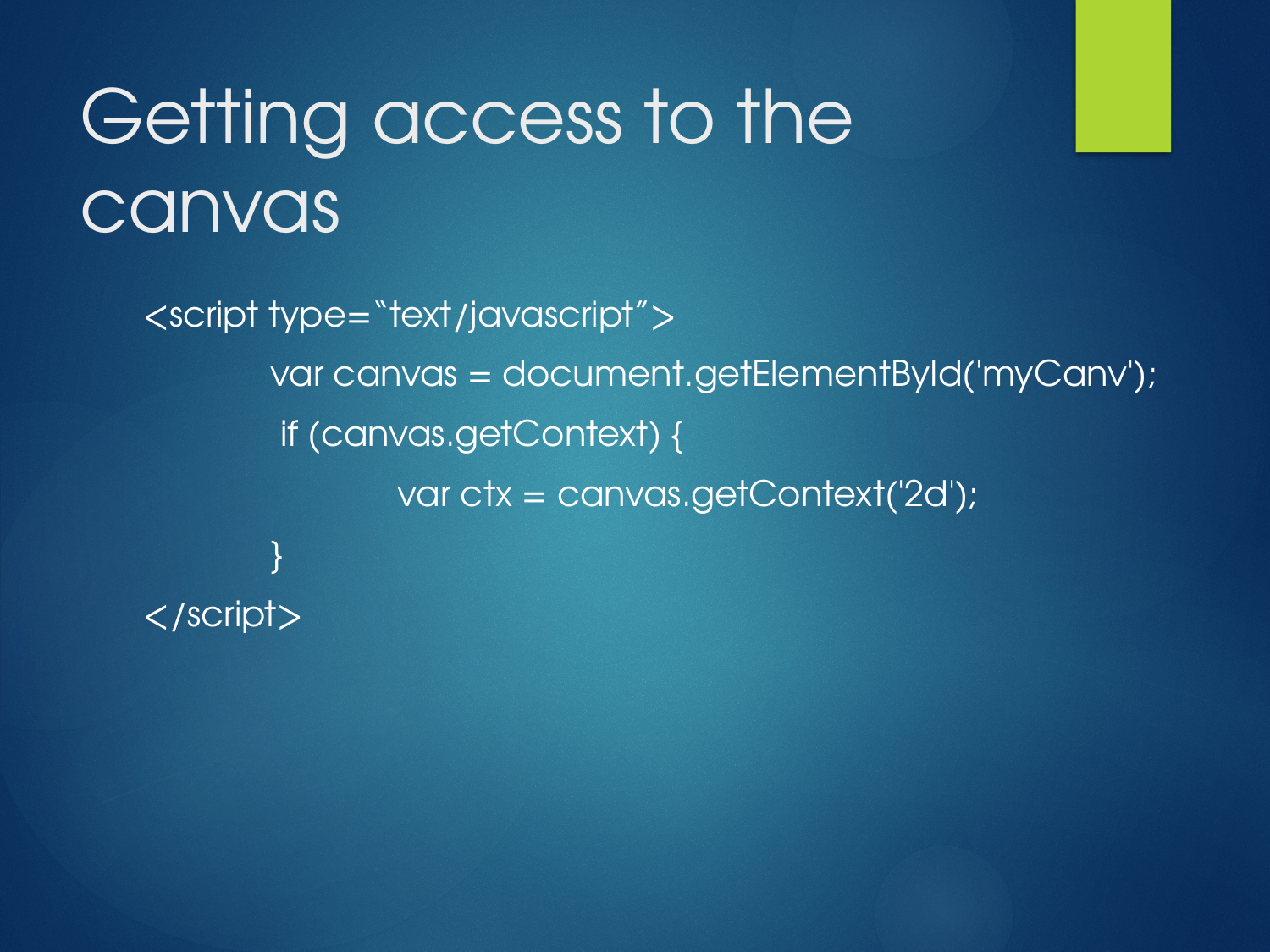

# Getting access to the canvas
<script type=“text/javascript”>
	var canvas = document.getElementById('myCanv');
 	 if (canvas.getContext) {
		var ctx = canvas.getContext('2d');
	}
</script>